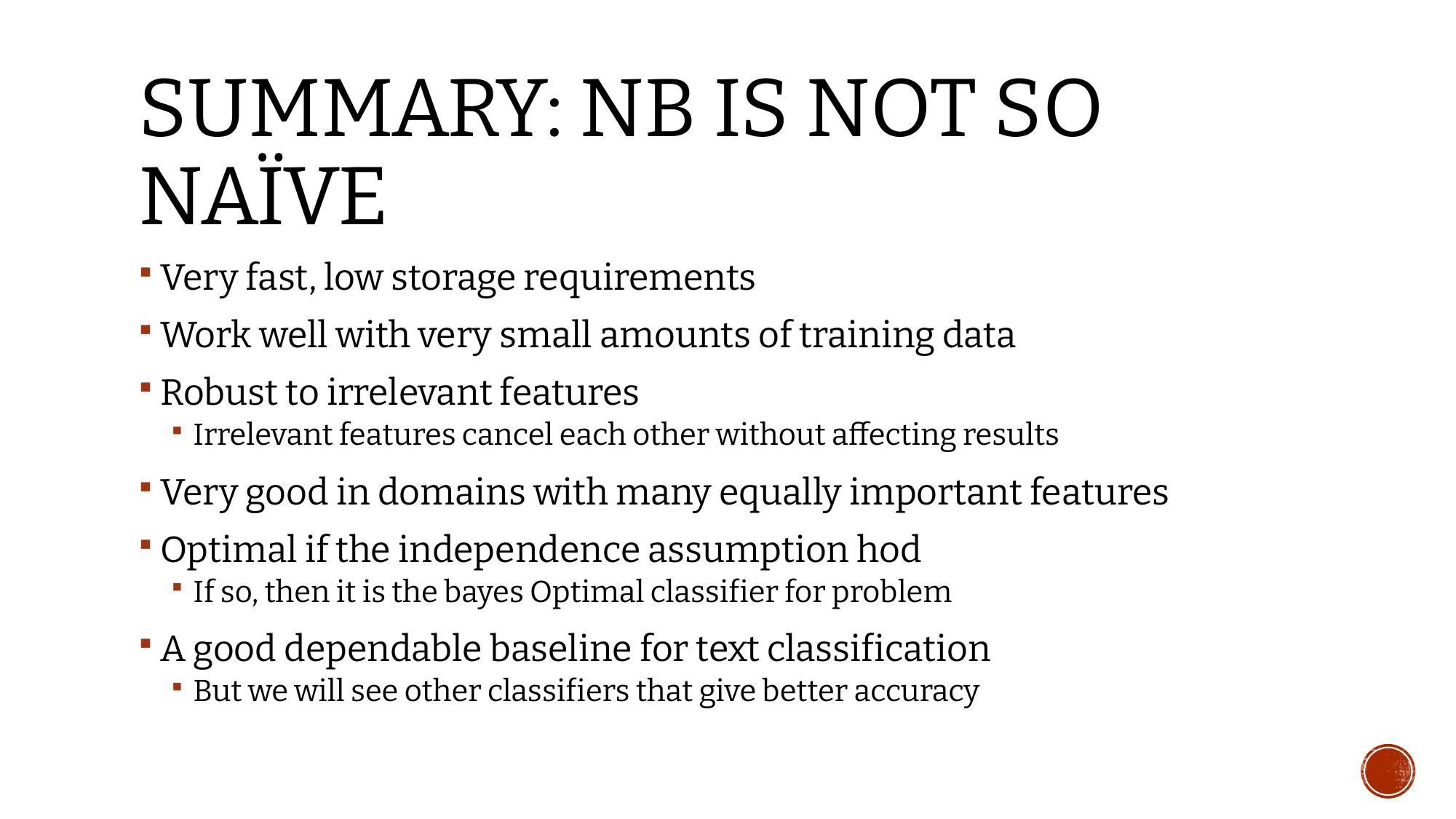

# Summary: NB is not so naïve
Very fast, low storage requirements
Work well with very small amounts of training data
Robust to irrelevant features
Irrelevant features cancel each other without affecting results
Very good in domains with many equally important features
Optimal if the independence assumption hod
If so, then it is the bayes Optimal classifier for problem
A good dependable baseline for text classification
But we will see other classifiers that give better accuracy